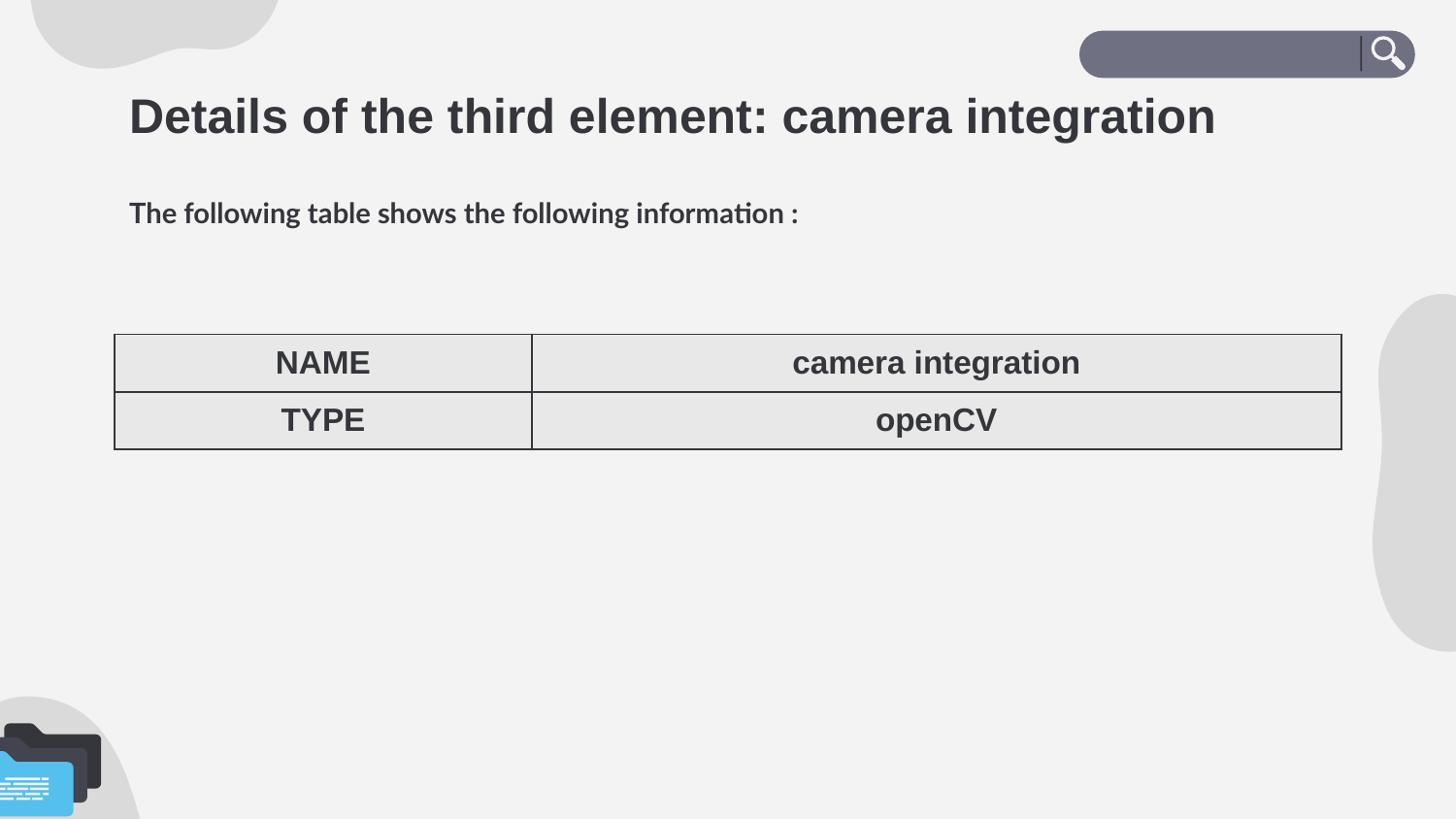

# Details of the third element: camera integration
The following table shows the following information :
| NAME | camera integration |
| --- | --- |
| TYPE | openCV |